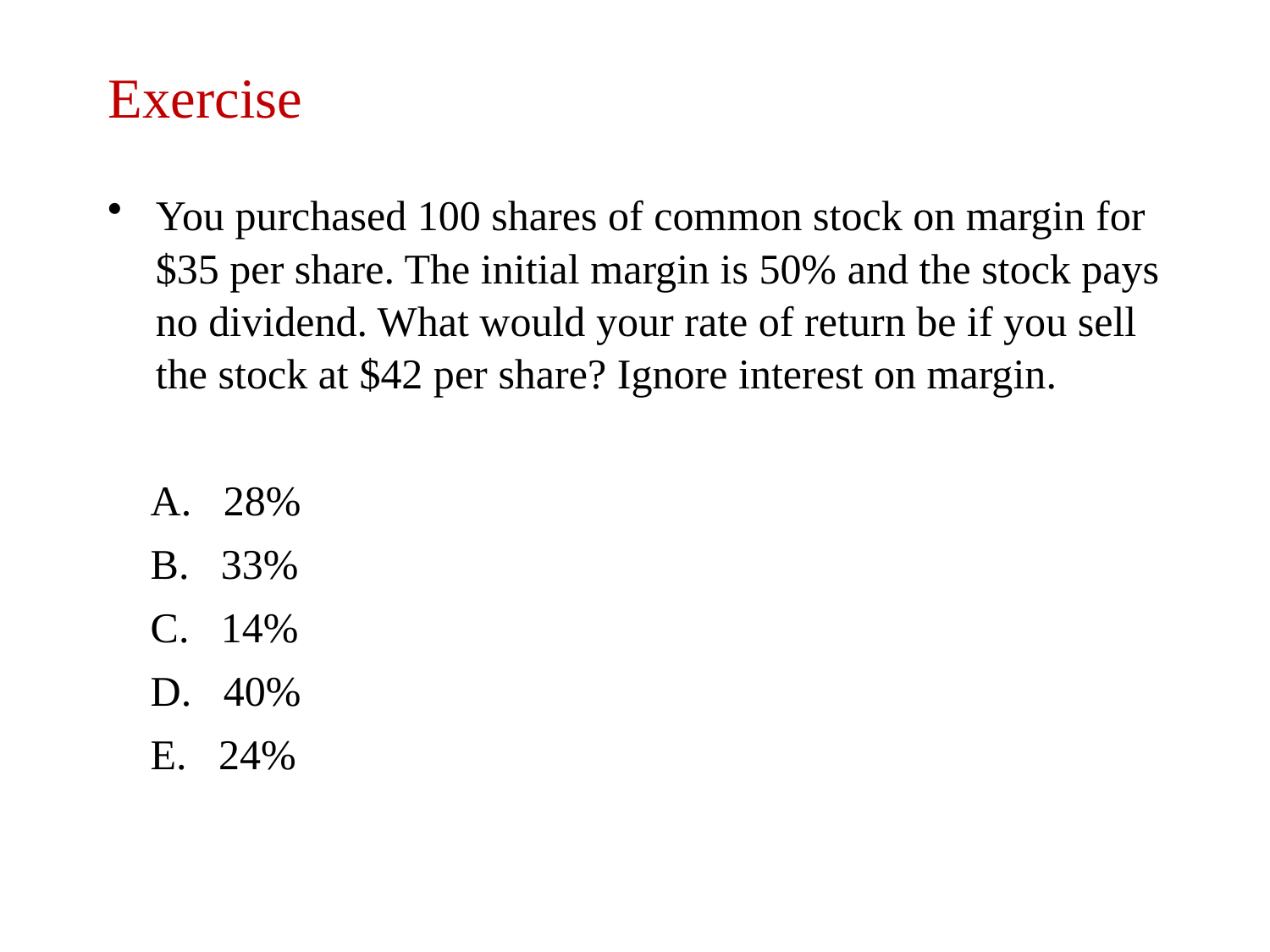

# Exercise
You purchased 100 shares of common stock on margin for $35 per share. The initial margin is 50% and the stock pays no dividend. What would your rate of return be if you sell the stock at $42 per share? Ignore interest on margin.

    A.   28%
    B.   33%
    C.   14%
    D.   40%
    E.   24%